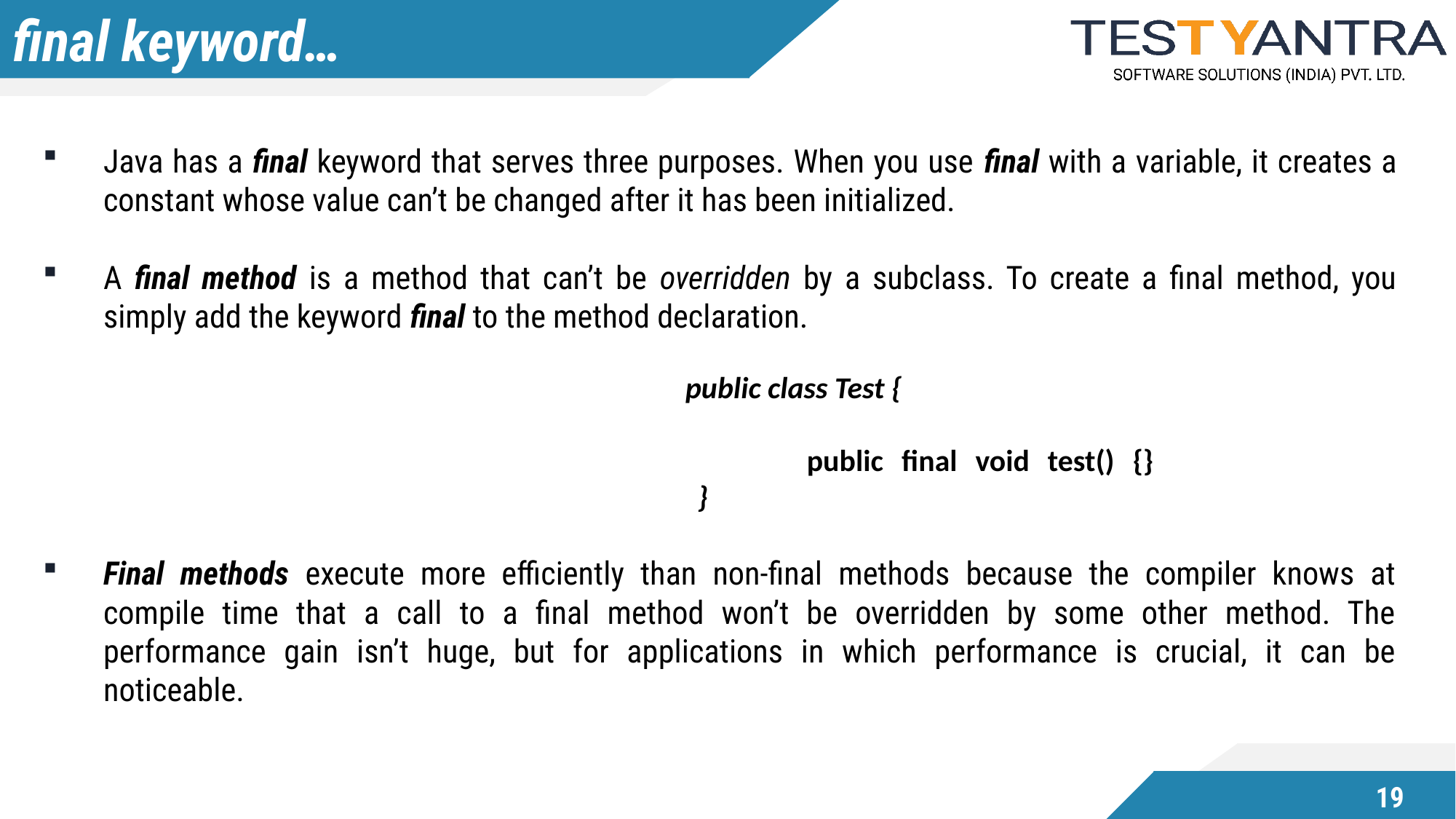

# final keyword…

Java has a final keyword that serves three purposes. When you use final with a variable, it creates a constant whose value can’t be changed after it has been initialized.

A final method is a method that can’t be overridden by a subclass. To create a final method, you simply add the keyword final to the method declaration.

						public class Test {
																			public final void test() {}									}

Final methods execute more efficiently than non-final methods because the compiler knows at compile time that a call to a final method won’t be overridden by some other method. The performance gain isn’t huge, but for applications in which performance is crucial, it can be noticeable.

19